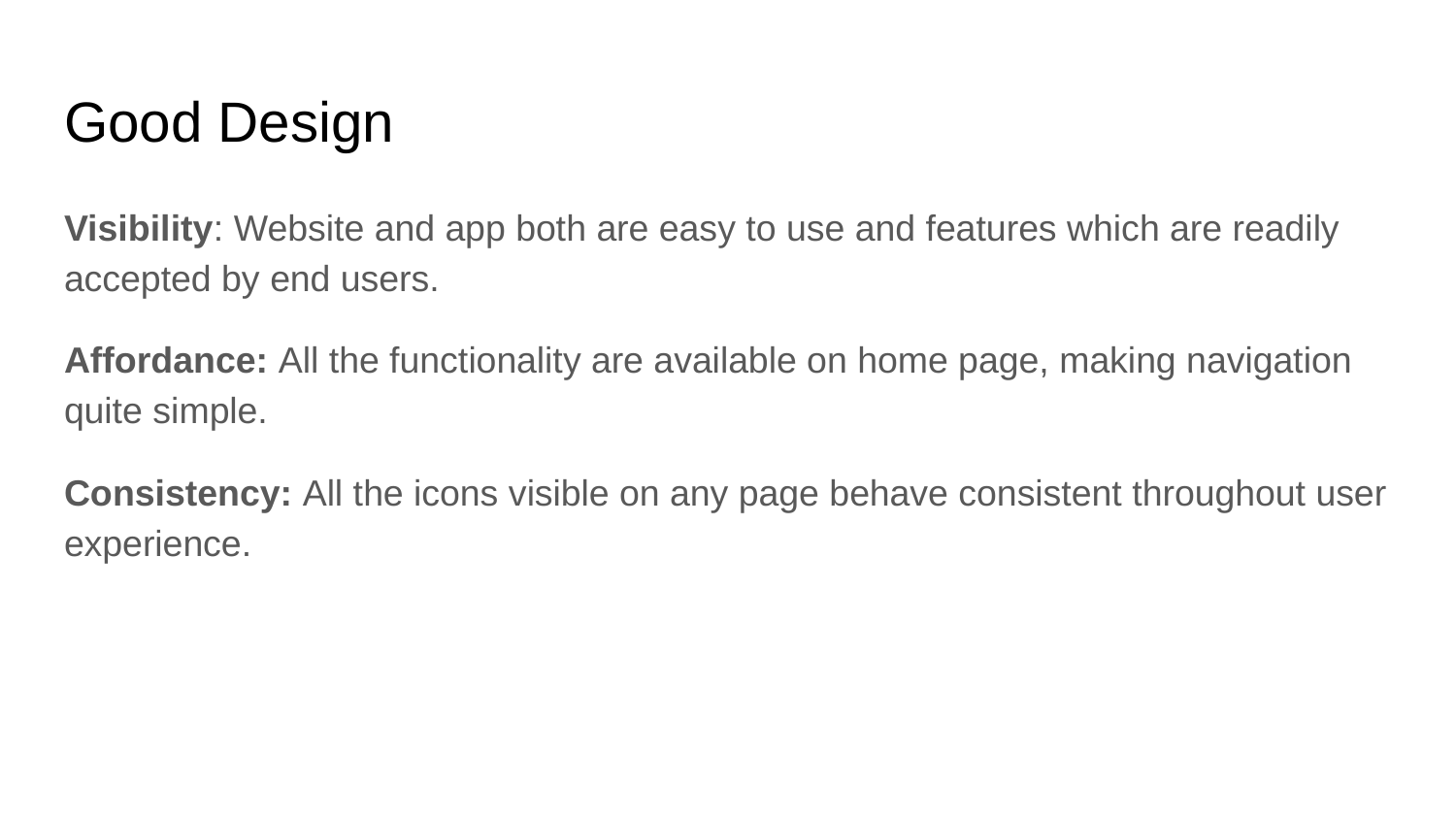

# Good Design

Visibility: Website and app both are easy to use and features which are readily accepted by end users.
Affordance: All the functionality are available on home page, making navigation quite simple.
Consistency: All the icons visible on any page behave consistent throughout user experience.